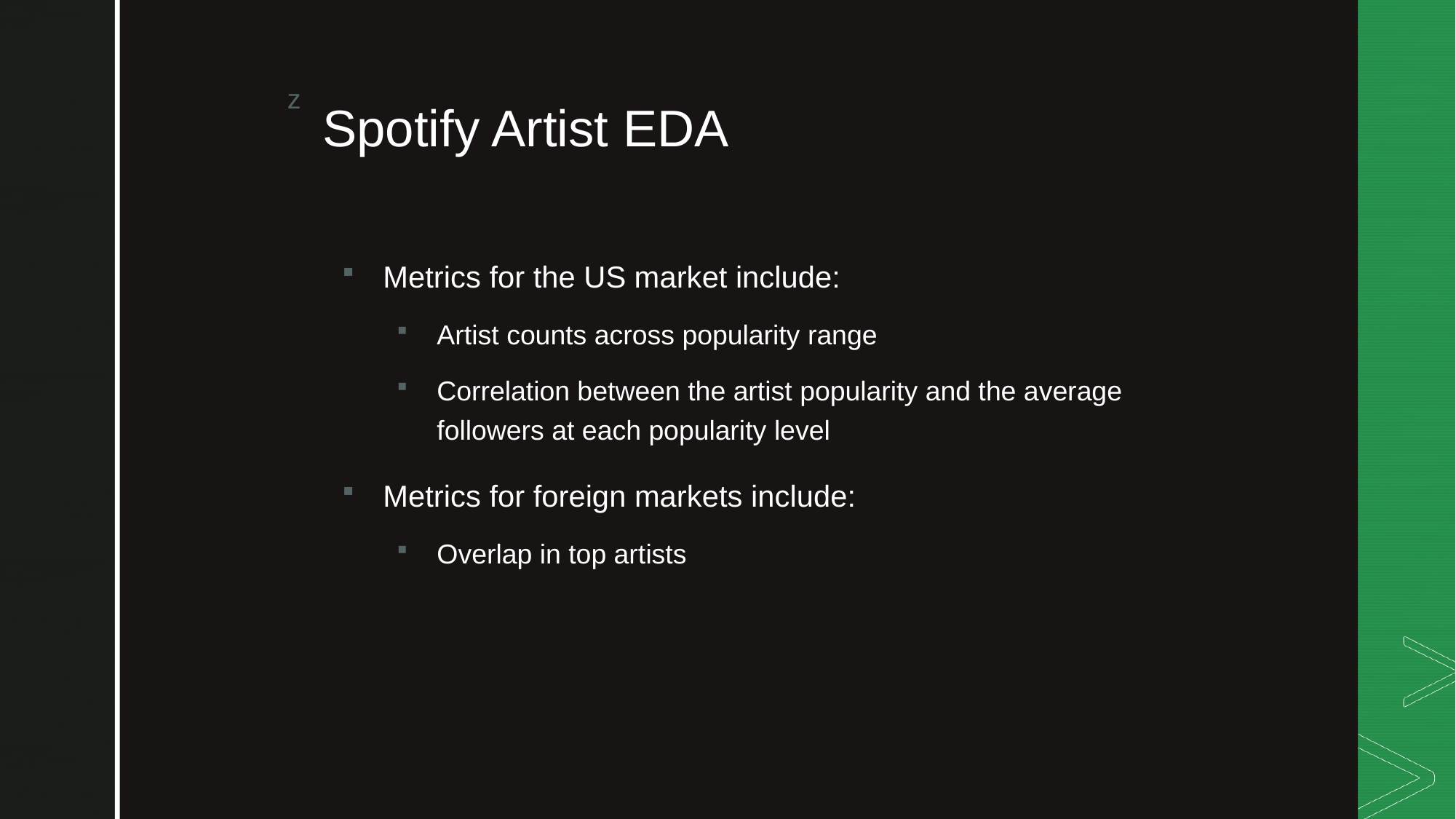

# Spotify Artist EDA
Metrics for the US market include:
Artist counts across popularity range
Correlation between the artist popularity and the average followers at each popularity level
Metrics for foreign markets include:
Overlap in top artists